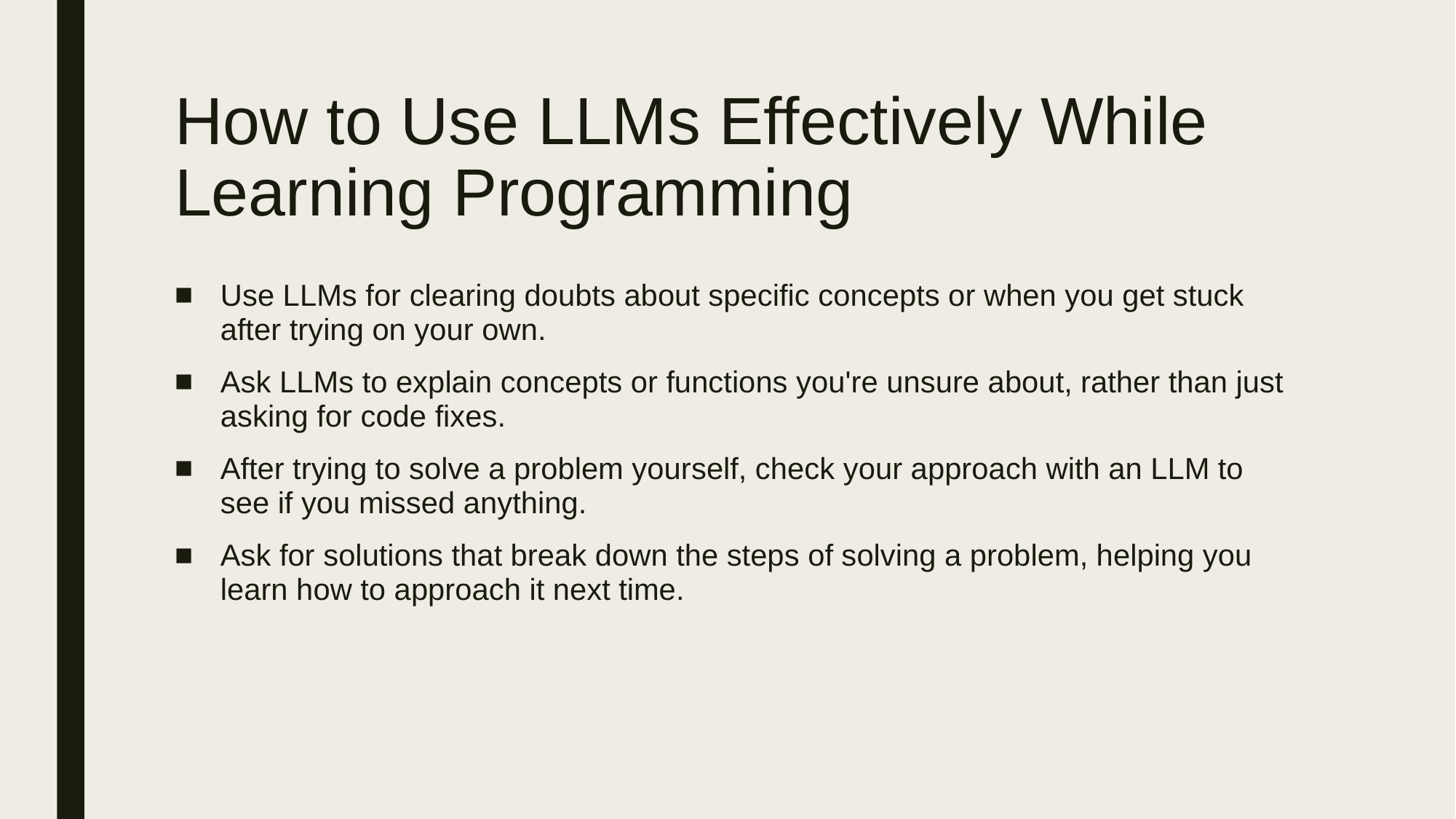

# How to Use LLMs Effectively While Learning Programming
Use LLMs for clearing doubts about specific concepts or when you get stuck after trying on your own.
Ask LLMs to explain concepts or functions you're unsure about, rather than just asking for code fixes.
After trying to solve a problem yourself, check your approach with an LLM to see if you missed anything.
Ask for solutions that break down the steps of solving a problem, helping you learn how to approach it next time.